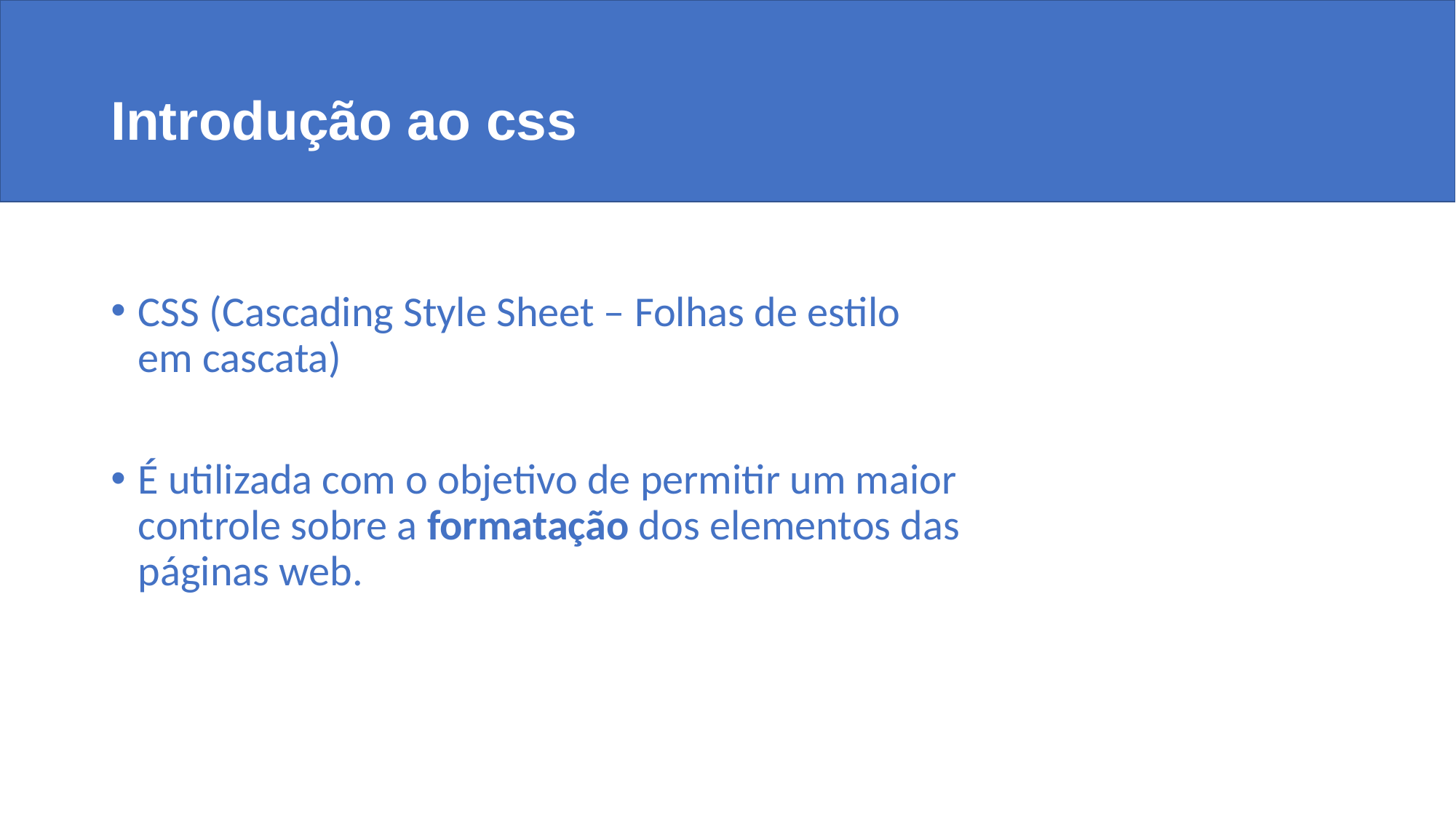

# Introdução ao css

CSS (Cascading Style Sheet – Folhas de estilo em cascata)

É utilizada com o objetivo de permitir um maior controle sobre a formatação dos elementos das páginas web.